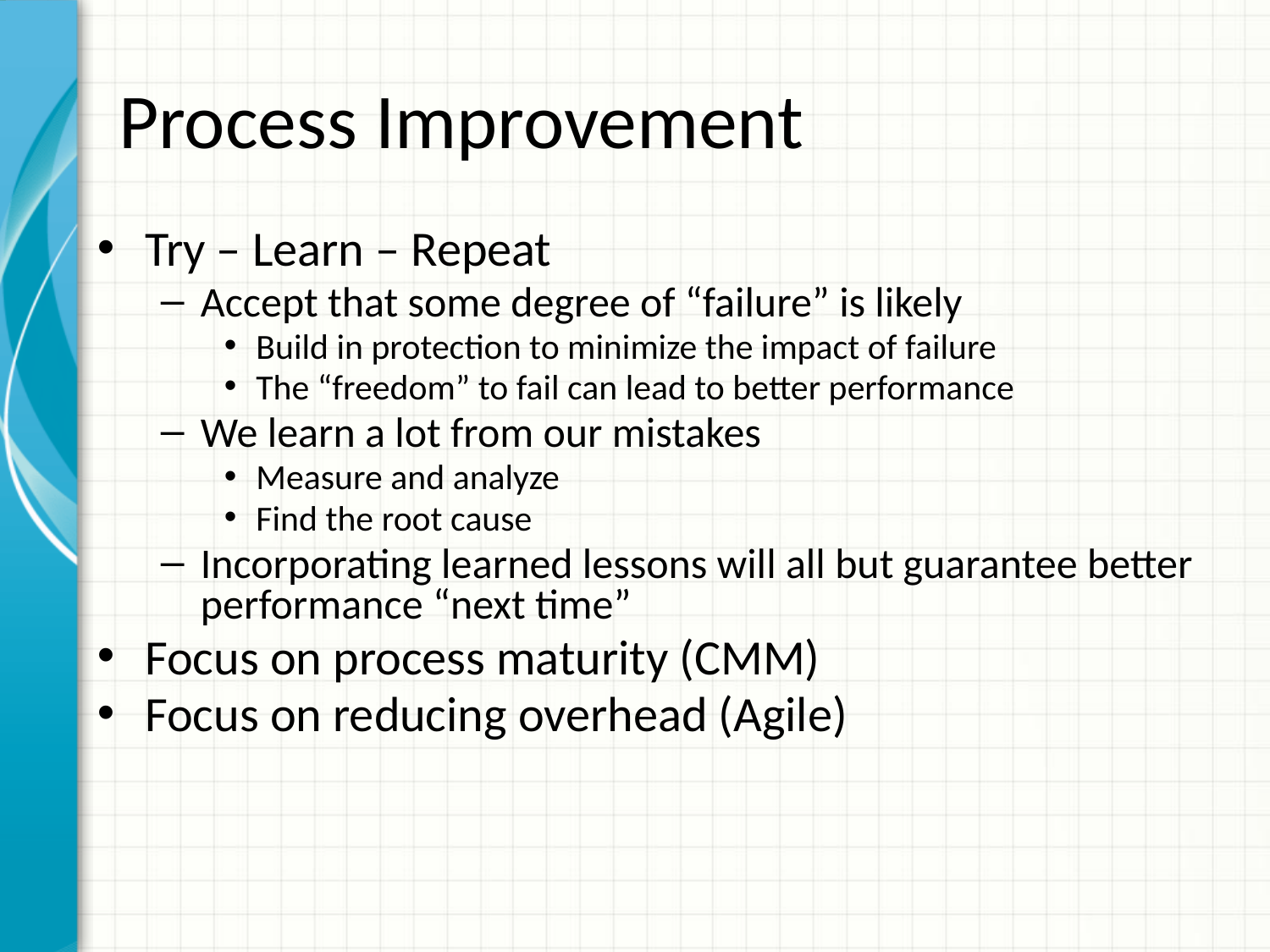

# Process Improvement
Try – Learn – Repeat
Accept that some degree of “failure” is likely
Build in protection to minimize the impact of failure
The “freedom” to fail can lead to better performance
We learn a lot from our mistakes
Measure and analyze
Find the root cause
Incorporating learned lessons will all but guarantee better performance “next time”
Focus on process maturity (CMM)
Focus on reducing overhead (Agile)